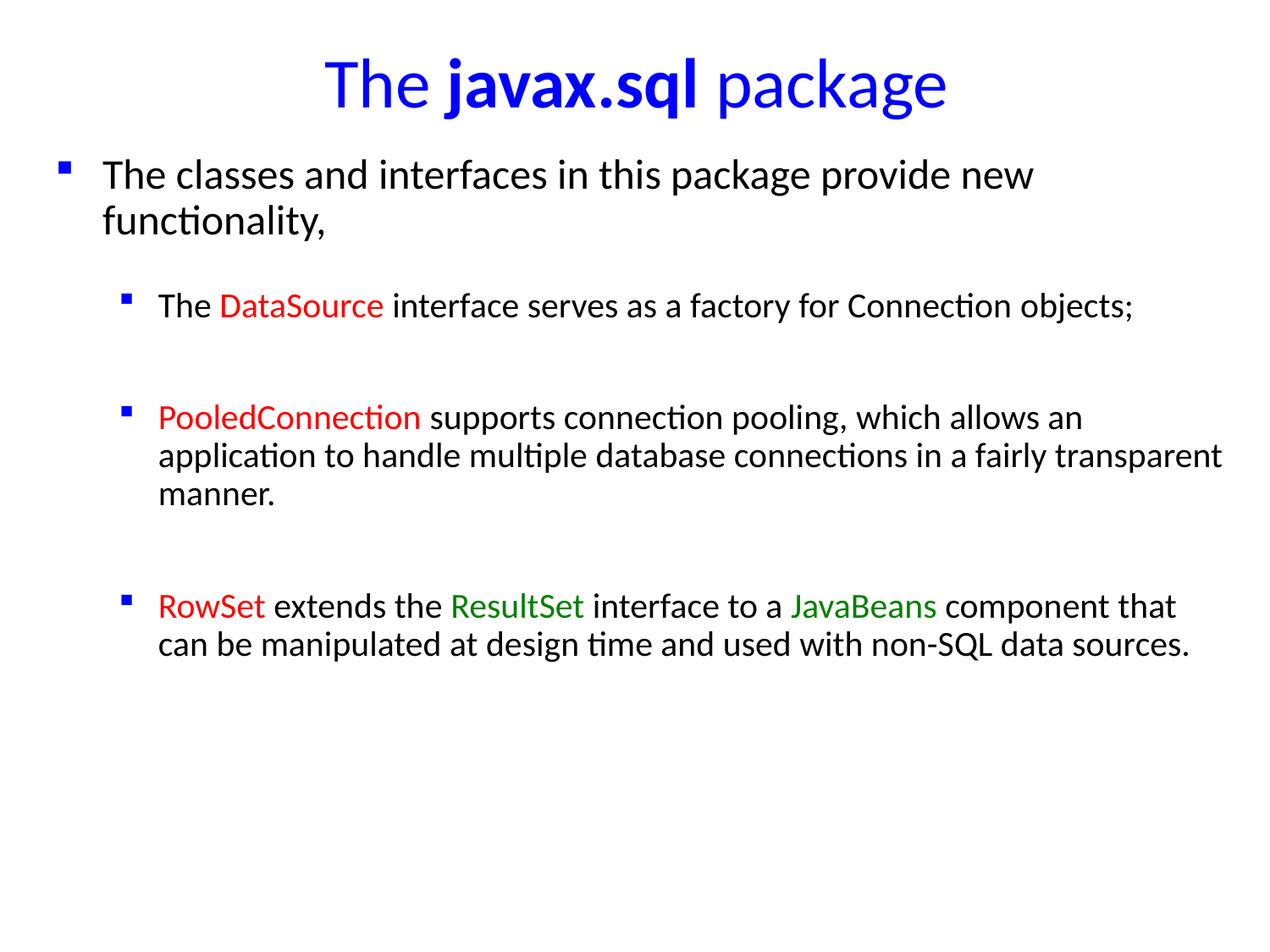

# The javax.sql package
The classes and interfaces in this package provide new functionality,

The DataSource interface serves as a factory for Connection objects;

PooledConnection supports connection pooling, which allows an application to handle multiple database connections in a fairly transparent manner.

RowSet extends the ResultSet interface to a JavaBeans component that can be manipulated at design time and used with non-SQL data sources.